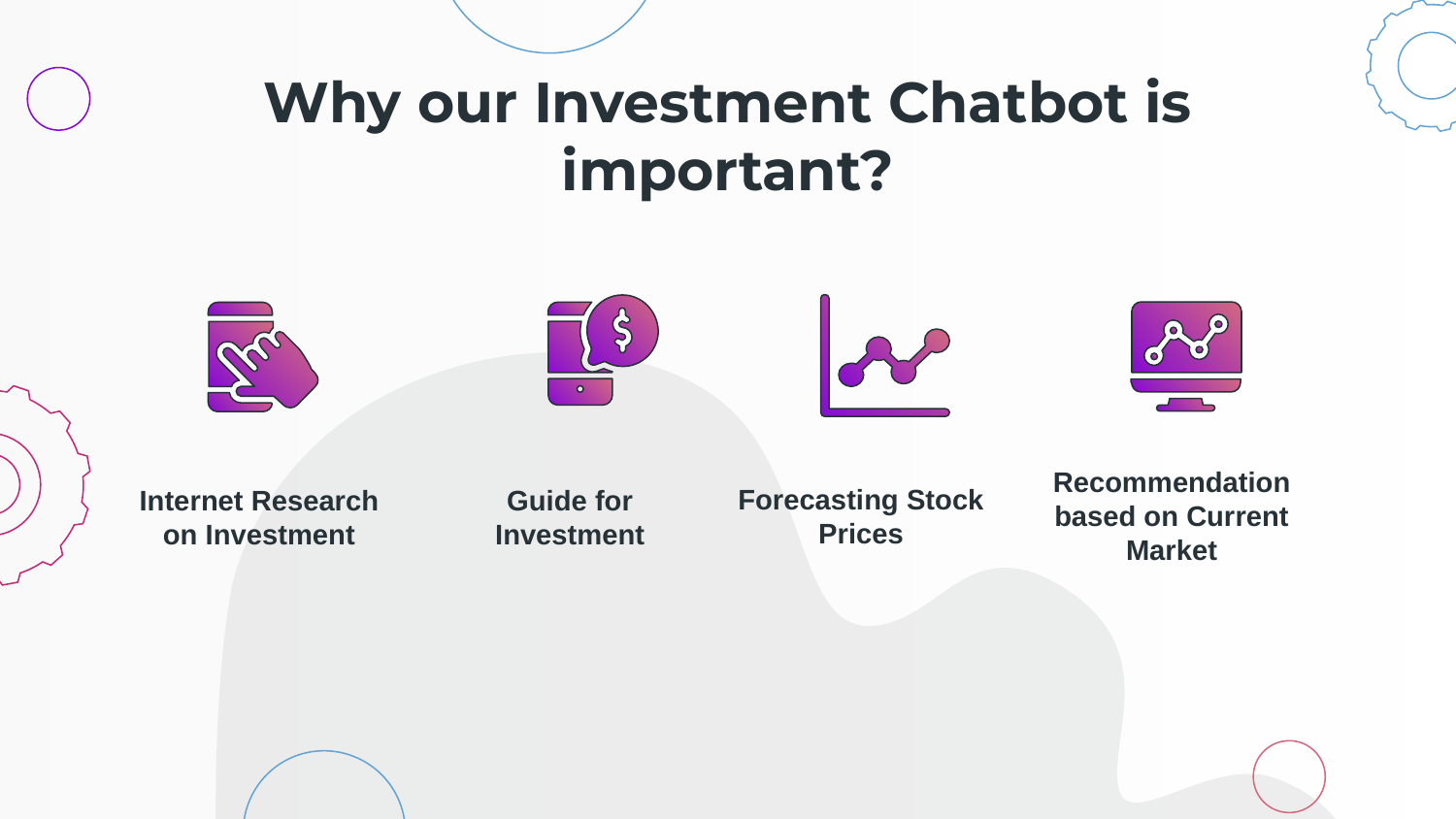

Why our Investment Chatbot is important?

Forecasting Stock Prices
Recommendation based on Current Market
Internet Research on Investment
Guide for Investment